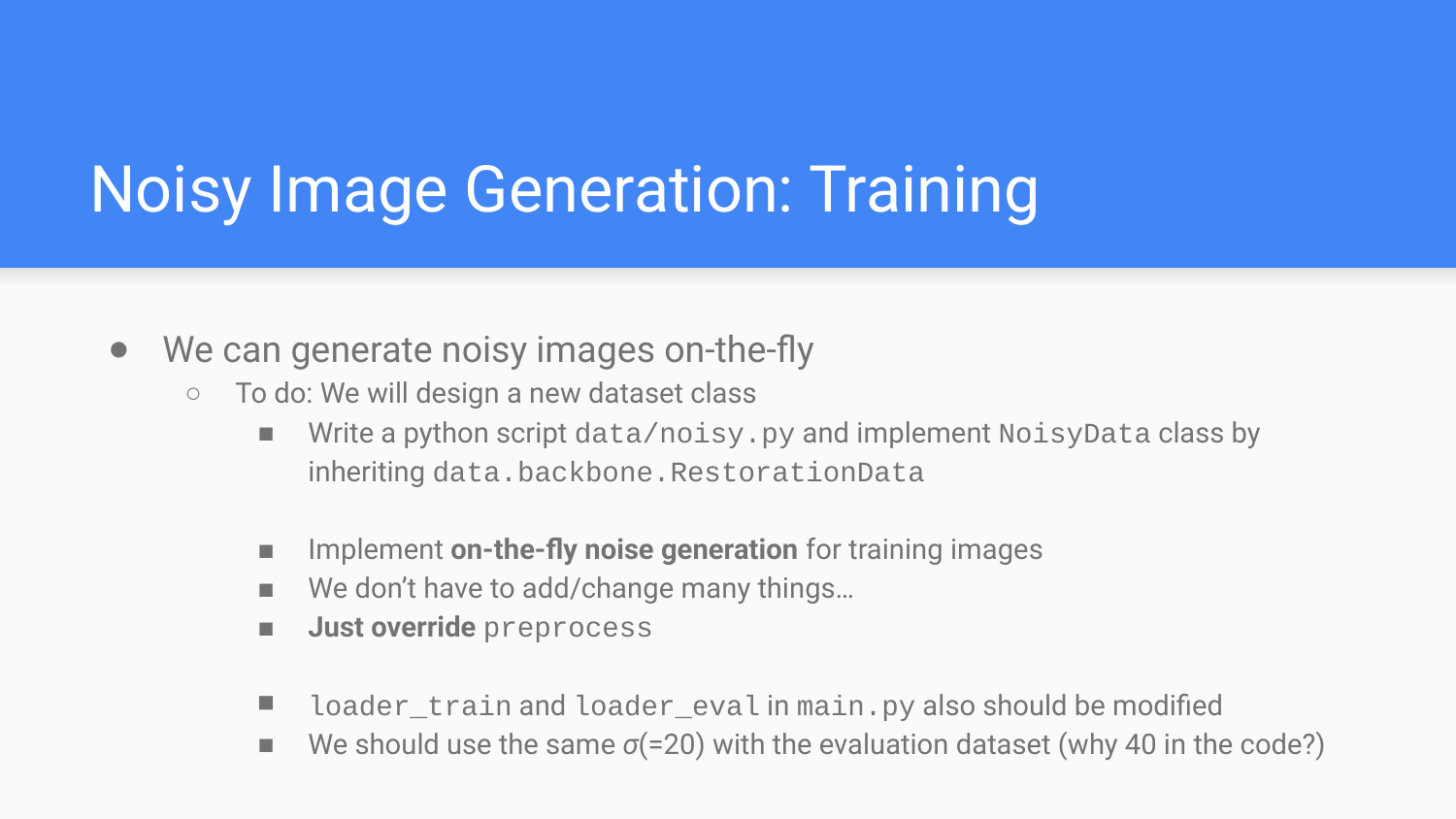

# Noisy Image Generation: Training
We can generate noisy images on-the-fly
To do: We will design a new dataset class
Write a python script data/noisy.py and implement NoisyData class by inheriting data.backbone.RestorationData
Implement on-the-fly noise generation for training images
We don’t have to add/change many things…
Just override preprocess
loader_train and loader_eval in main.py also should be modified
We should use the same σ(=20) with the evaluation dataset (why 40 in the code?)